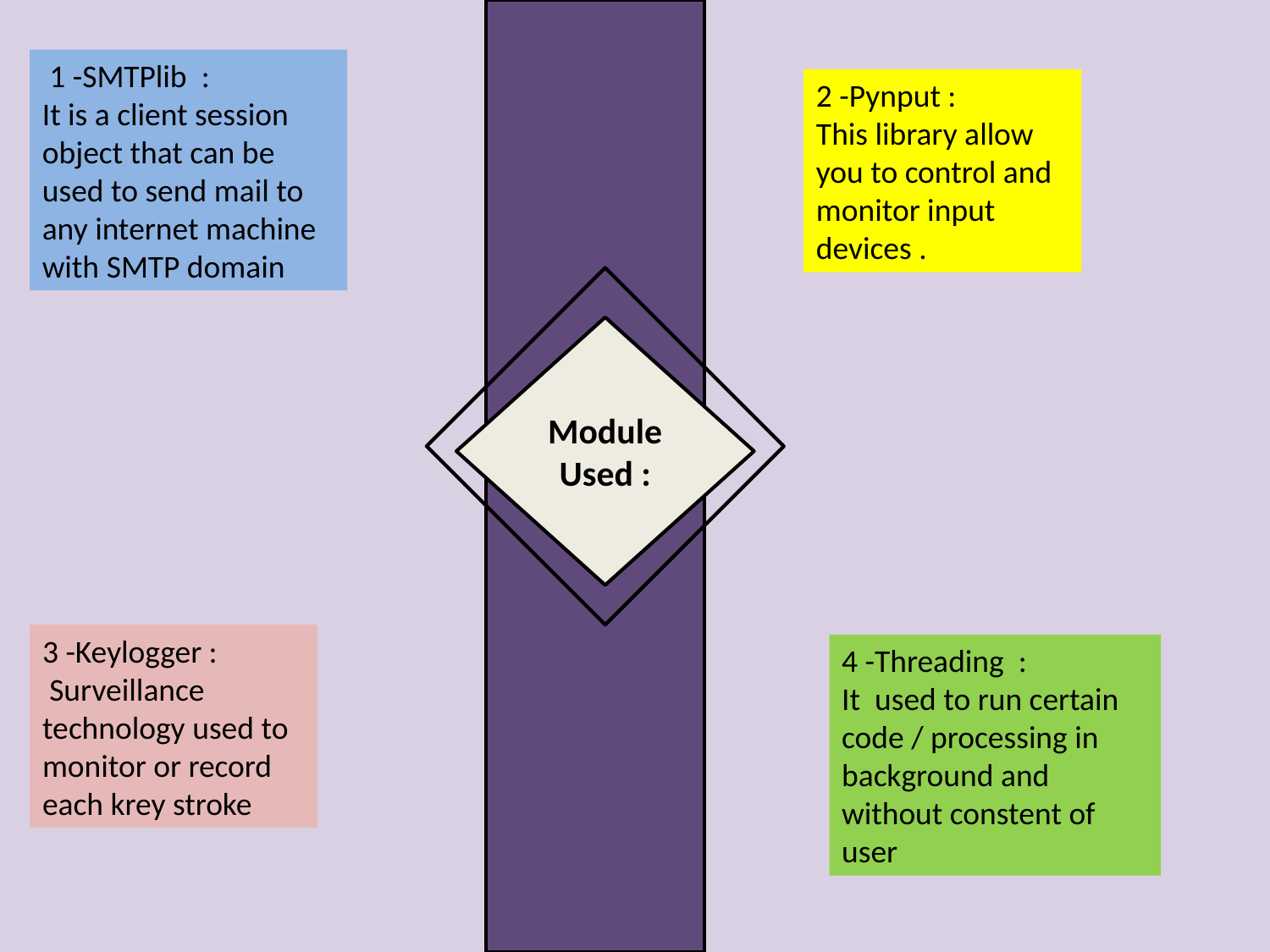

1 -SMTPlib  :
It is a client session object that can be used to send mail to any internet machine with SMTP domain
2 -Pynput :
This library allow you to control and monitor input devices .

ModuleUsed :
3 -Keylogger :
 Surveillance technology used to monitor or record each krey stroke
4 -Threading  :
It  used to run certain code / processing in background and without constent of user